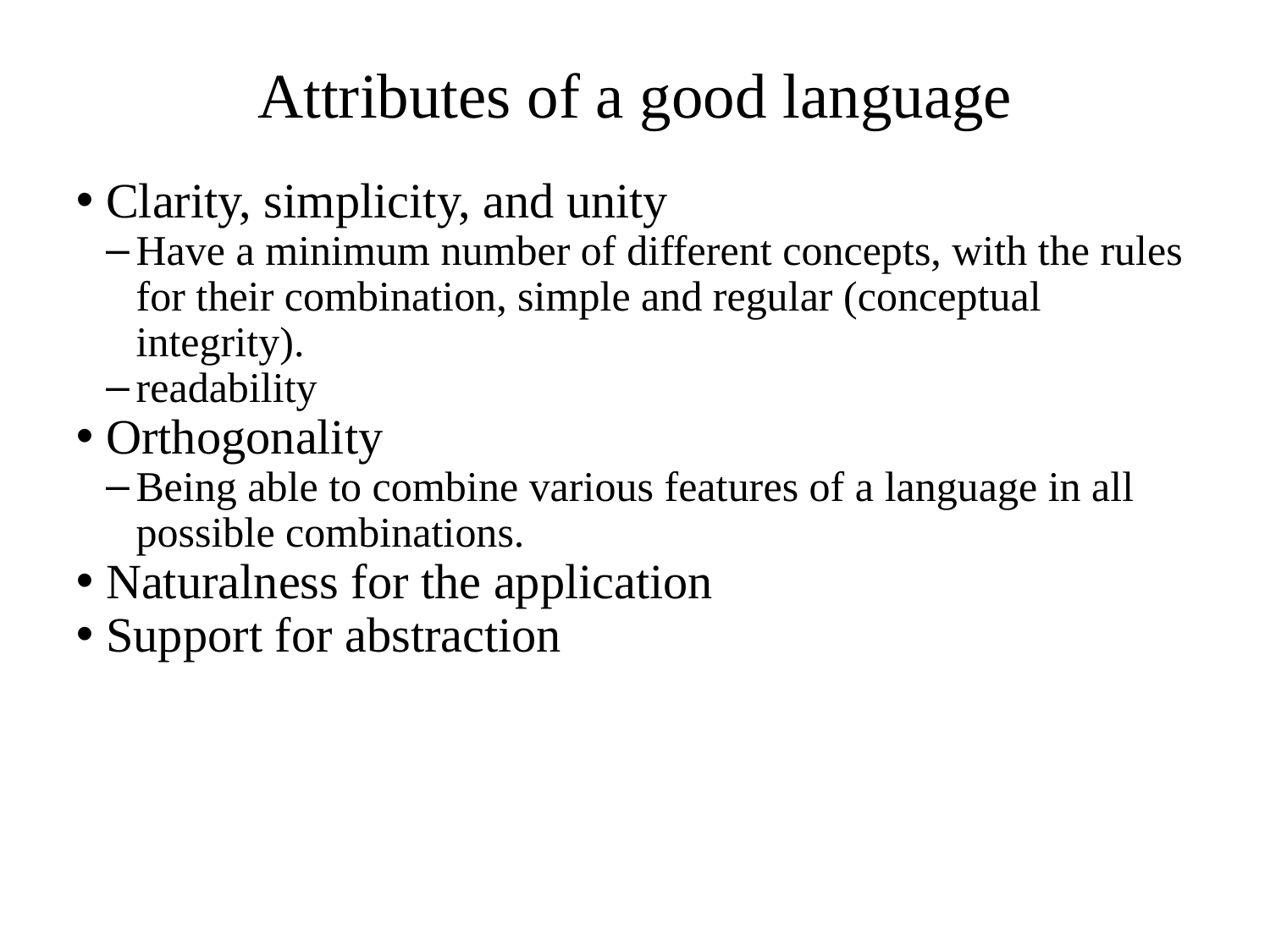

Attributes of a good language
Clarity, simplicity, and unity
Have a minimum number of different concepts, with the rules for their combination, simple and regular (conceptual integrity).
readability
Orthogonality
Being able to combine various features of a language in all possible combinations.
Naturalness for the application
Support for abstraction